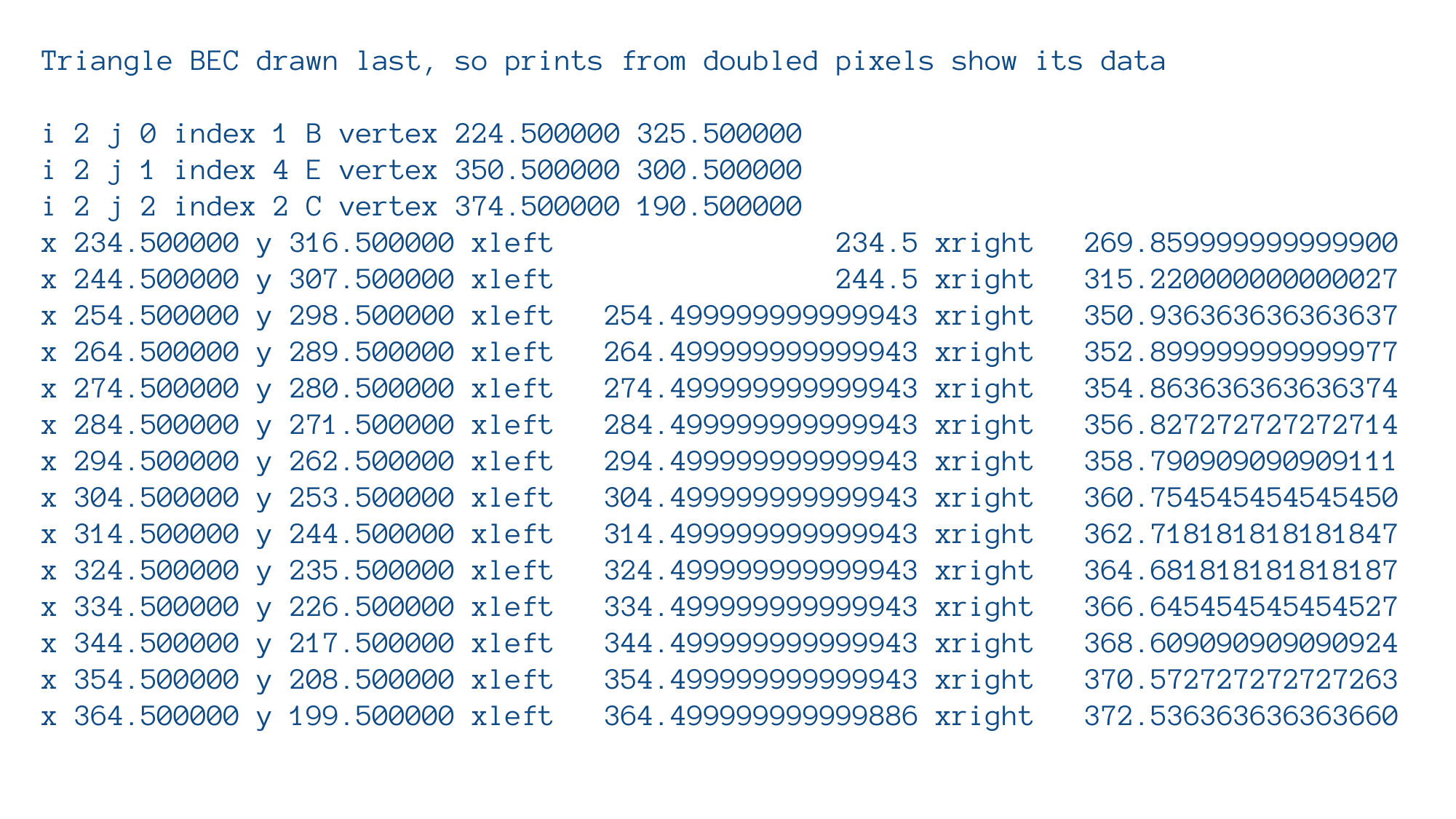

Triangle BEC drawn last, so prints from doubled pixels show its data

i 2 j 0 index 1 B vertex 224.500000 325.500000
i 2 j 1 index 4 E vertex 350.500000 300.500000
i 2 j 2 index 2 C vertex 374.500000 190.500000
x 234.500000 y 316.500000 xleft                 234.5 xright   269.859999999999900
x 244.500000 y 307.500000 xleft                 244.5 xright   315.220000000000027
x 254.500000 y 298.500000 xleft   254.499999999999943 xright   350.936363636363637
x 264.500000 y 289.500000 xleft   264.499999999999943 xright   352.899999999999977
x 274.500000 y 280.500000 xleft   274.499999999999943 xright   354.863636363636374
x 284.500000 y 271.500000 xleft   284.499999999999943 xright   356.827272727272714
x 294.500000 y 262.500000 xleft   294.499999999999943 xright   358.790909090909111
x 304.500000 y 253.500000 xleft   304.499999999999943 xright   360.754545454545450
x 314.500000 y 244.500000 xleft   314.499999999999943 xright   362.718181818181847
x 324.500000 y 235.500000 xleft   324.499999999999943 xright   364.681818181818187
x 334.500000 y 226.500000 xleft   334.499999999999943 xright   366.645454545454527
x 344.500000 y 217.500000 xleft   344.499999999999943 xright   368.609090909090924
x 354.500000 y 208.500000 xleft   354.499999999999943 xright   370.572727272727263
x 364.500000 y 199.500000 xleft   364.499999999999886 xright   372.536363636363660